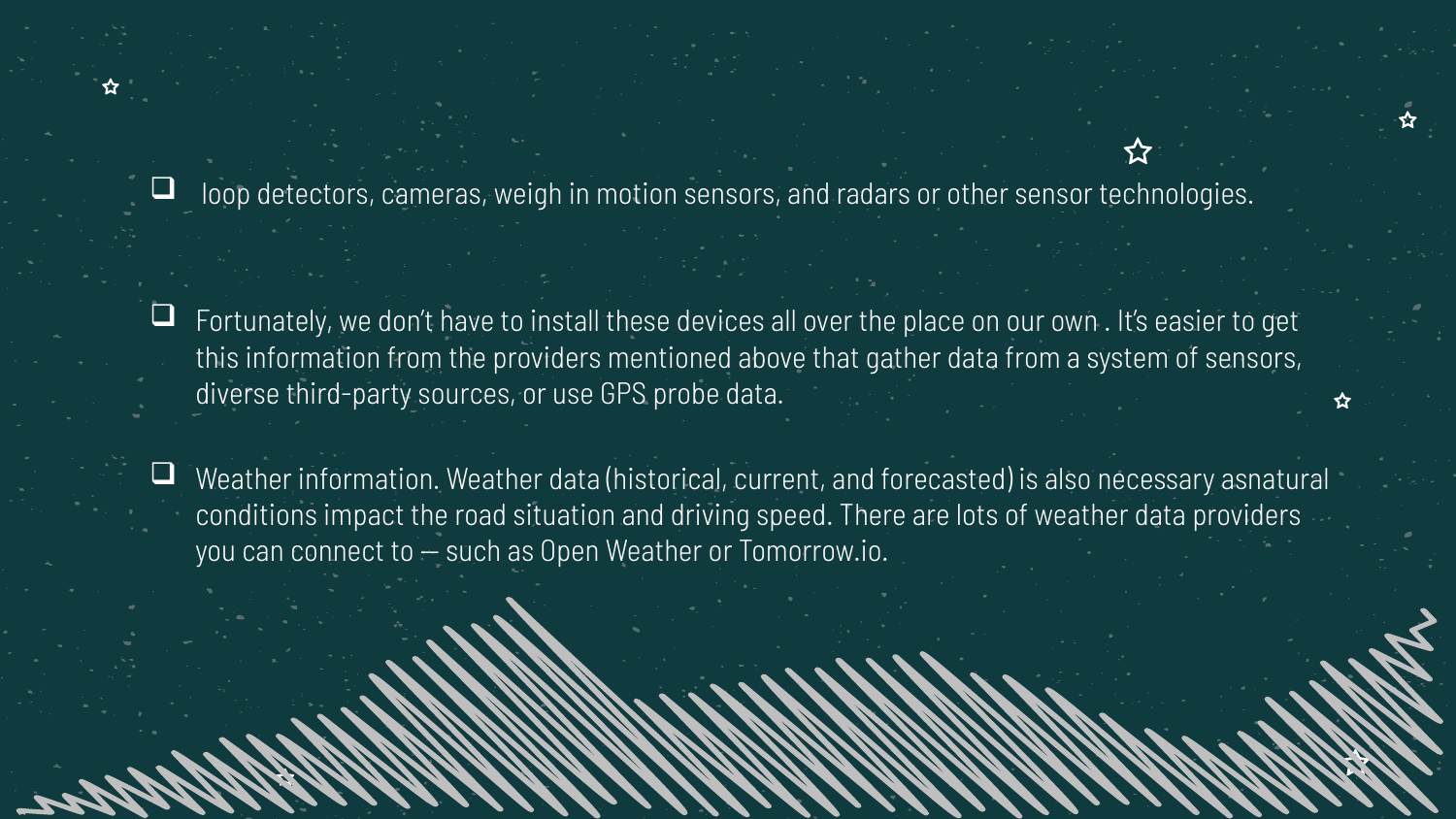

loop detectors, cameras, weigh in motion sensors, and radars or other sensor technologies.

Fortunately, we don’t have to install these devices all over the place on our own . It’s easier to get this information from the providers mentioned above that gather data from a system of sensors, diverse third-party sources, or use GPS probe data.

Weather information. Weather data (historical, current, and forecasted) is also necessary asnatural conditions impact the road situation and driving speed. There are lots of weather data providers you can connect to — such as Open Weather or Tomorrow.io.